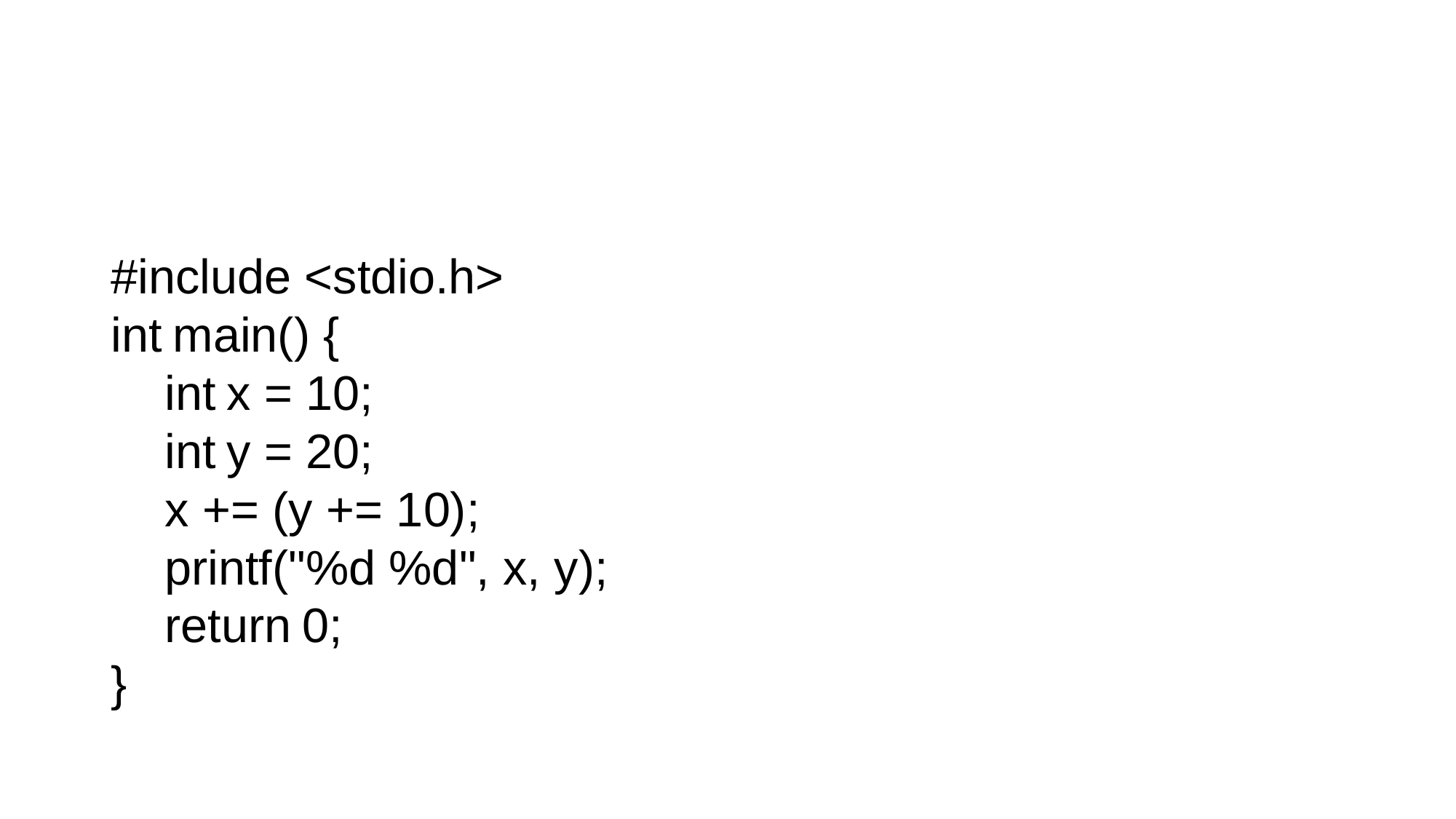

#
#include <stdio.h>
int main() {
    int x = 10;
    int y = 20;
    x += (y += 10);
    printf("%d %d", x, y);
    return 0;
}